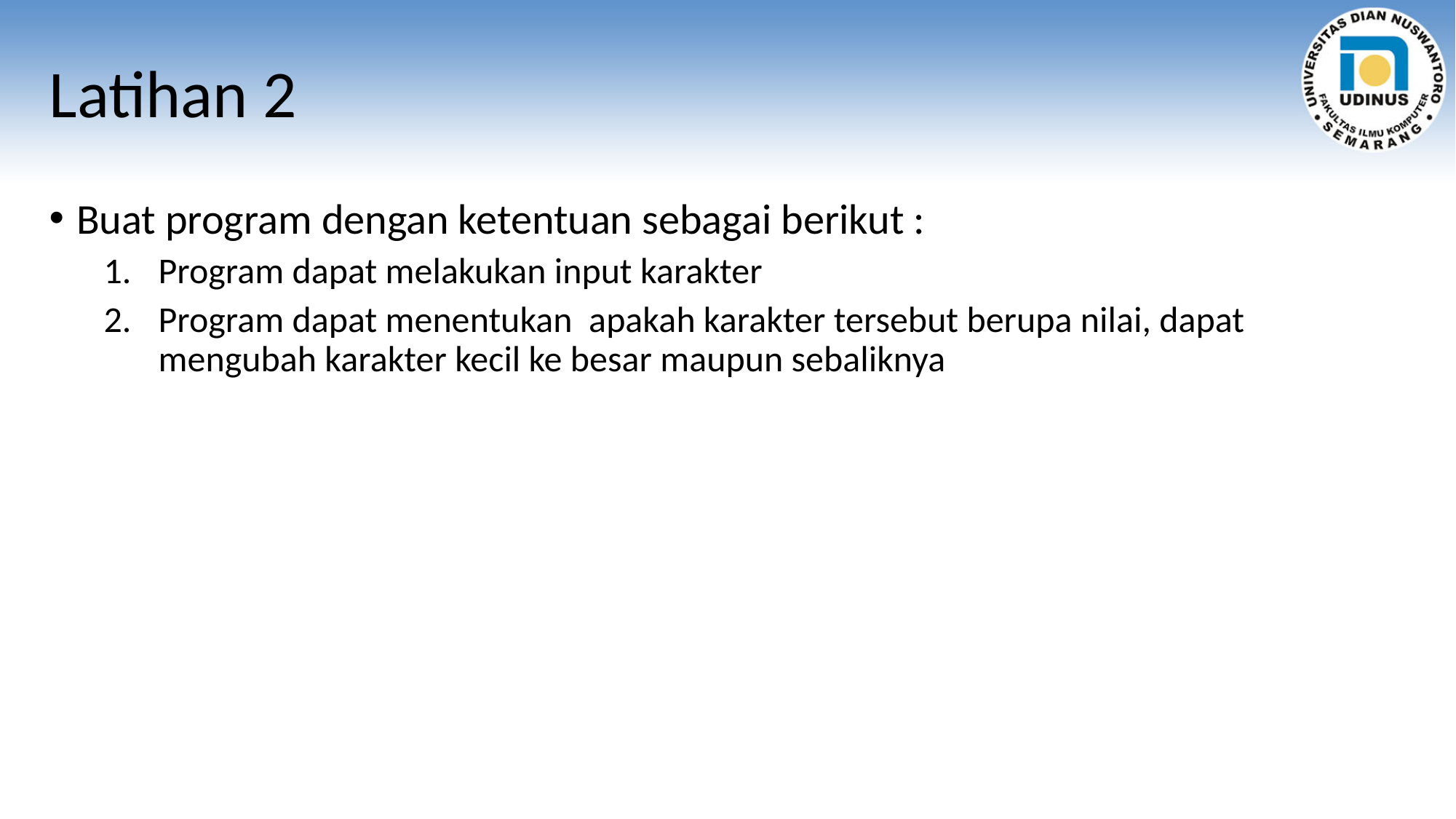

# Latihan 2
Buat program dengan ketentuan sebagai berikut :
Program dapat melakukan input karakter
Program dapat menentukan  apakah karakter tersebut berupa nilai, dapat mengubah karakter kecil ke besar maupun sebaliknya